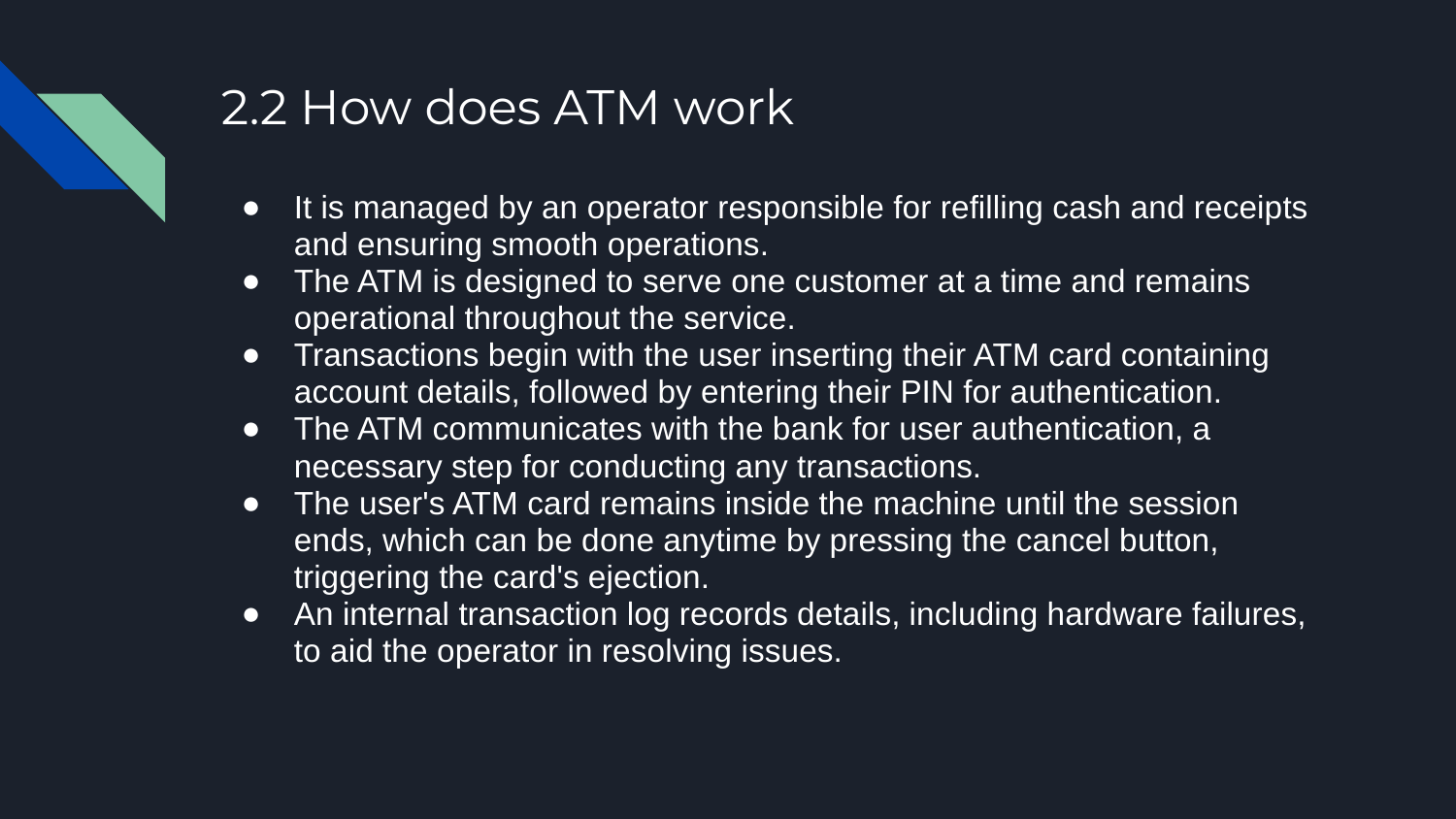

# 2.2 How does ATM work
It is managed by an operator responsible for refilling cash and receipts and ensuring smooth operations.
The ATM is designed to serve one customer at a time and remains operational throughout the service.
Transactions begin with the user inserting their ATM card containing account details, followed by entering their PIN for authentication.
The ATM communicates with the bank for user authentication, a necessary step for conducting any transactions.
The user's ATM card remains inside the machine until the session ends, which can be done anytime by pressing the cancel button, triggering the card's ejection.
An internal transaction log records details, including hardware failures, to aid the operator in resolving issues.